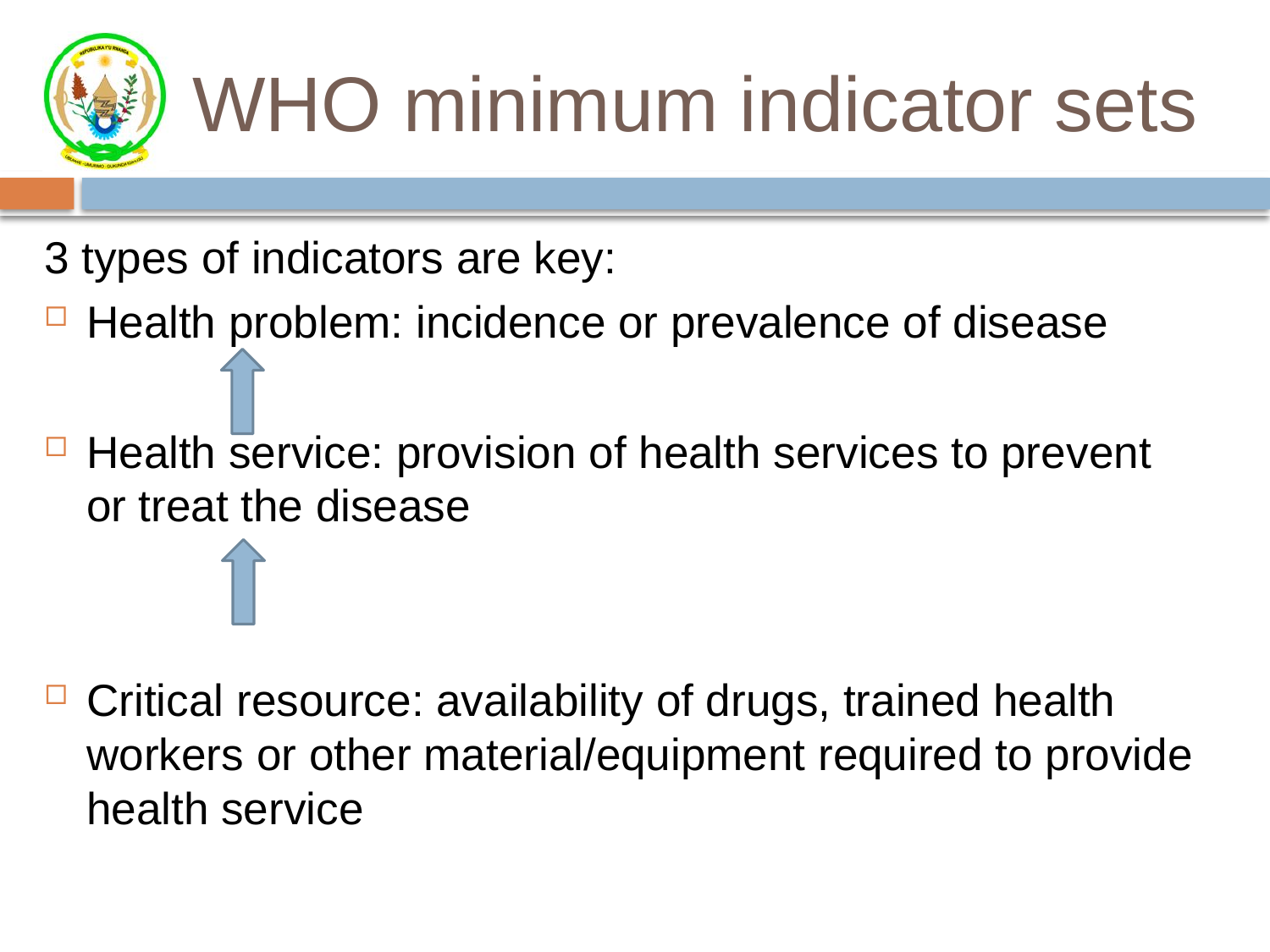

# WHO minimum indicator sets
3 types of indicators are key:
Health problem: incidence or prevalence of disease

Health service: provision of health services to prevent or treat the disease

Critical resource: availability of drugs, trained health workers or other material/equipment required to provide health service